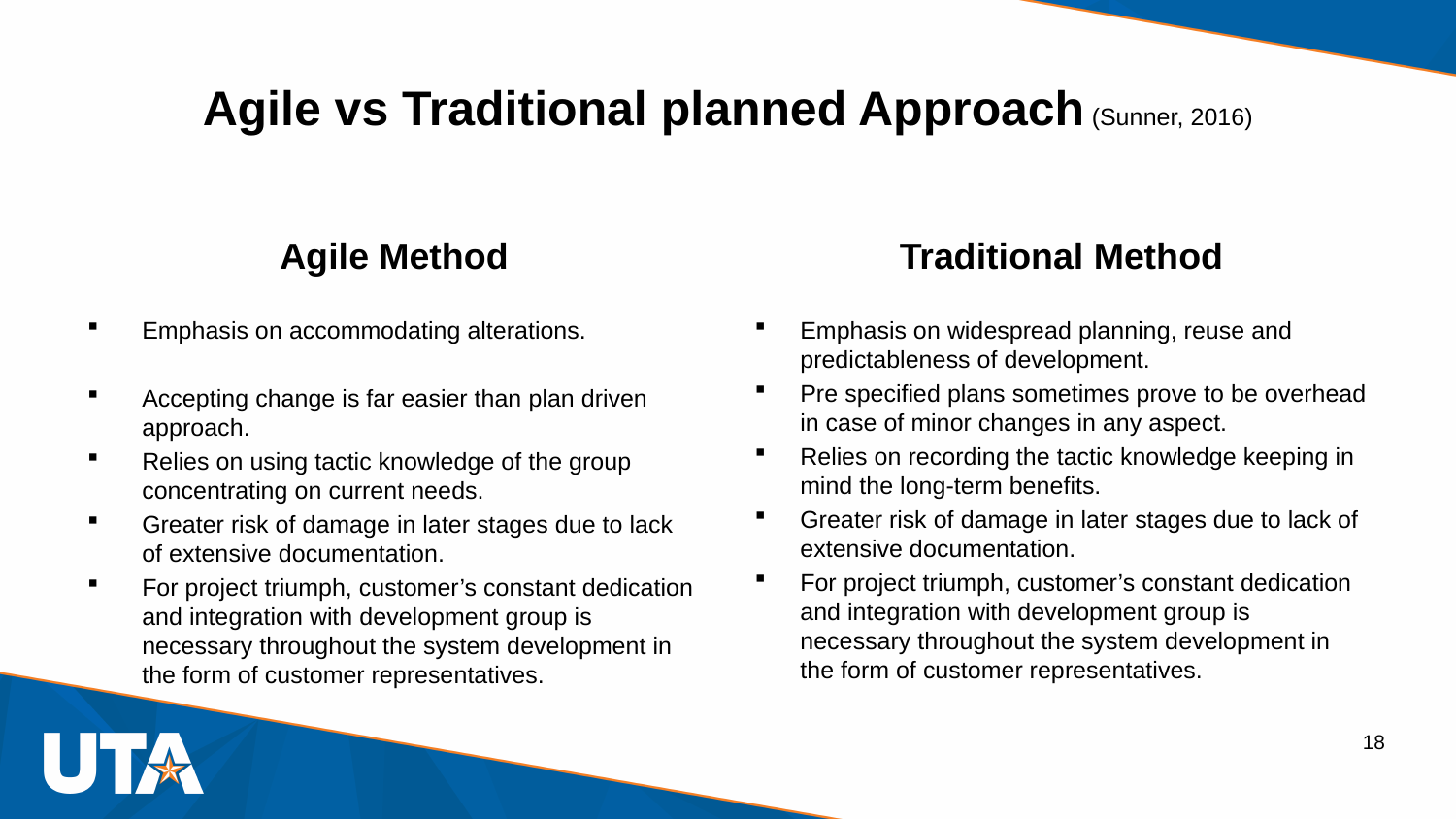

# Agile vs Traditional planned Approach (Sunner, 2016)

Traditional Method

Emphasis on widespread planning, reuse and predictableness of development.
Pre specified plans sometimes prove to be overhead in case of minor changes in any aspect.
Relies on recording the tactic knowledge keeping in mind the long-term benefits.
Greater risk of damage in later stages due to lack of extensive documentation.
For project triumph, customer’s constant dedication and integration with development group is necessary throughout the system development in the form of customer representatives.

Agile Method

Emphasis on accommodating alterations.

Accepting change is far easier than plan driven approach.
Relies on using tactic knowledge of the group concentrating on current needs.
Greater risk of damage in later stages due to lack of extensive documentation.
For project triumph, customer’s constant dedication and integration with development group is necessary throughout the system development in the form of customer representatives.
18